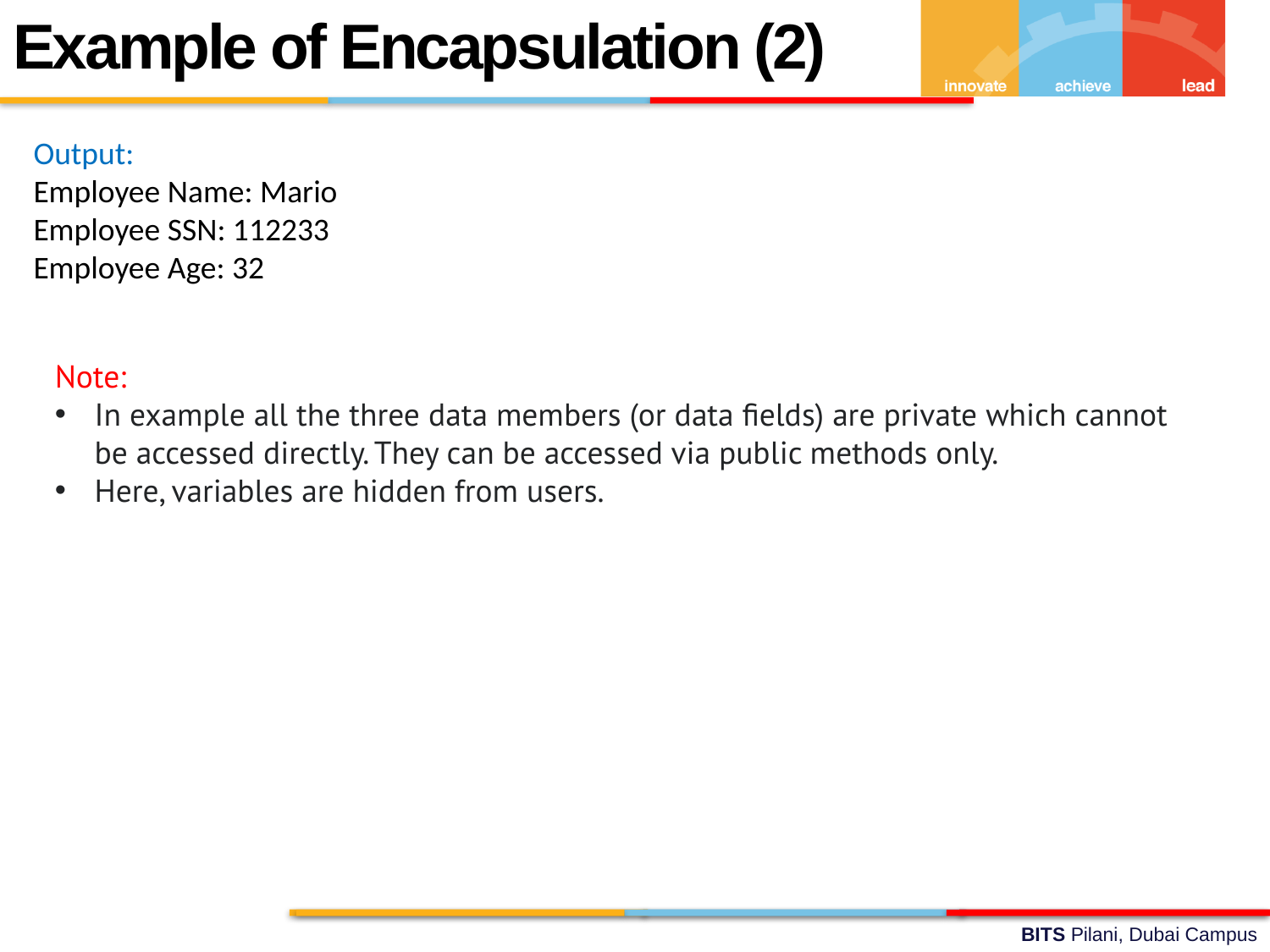

Example of Encapsulation (2)
Output:
Employee Name: Mario
Employee SSN: 112233
Employee Age: 32
Note:
In example all the three data members (or data fields) are private which cannot be accessed directly. They can be accessed via public methods only.
Here, variables are hidden from users.